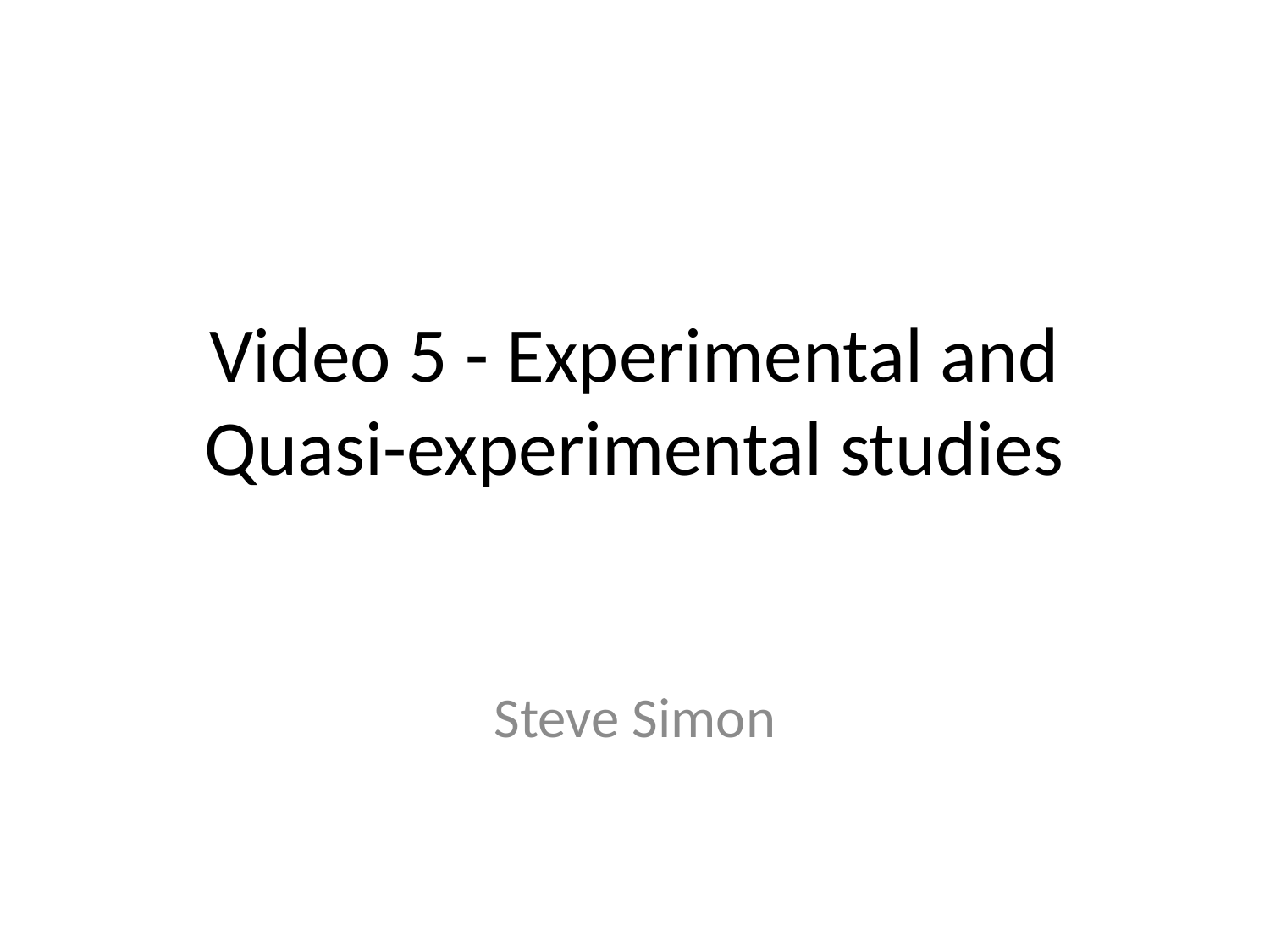

# Video 5 - Experimental and Quasi-experimental studies
Steve Simon